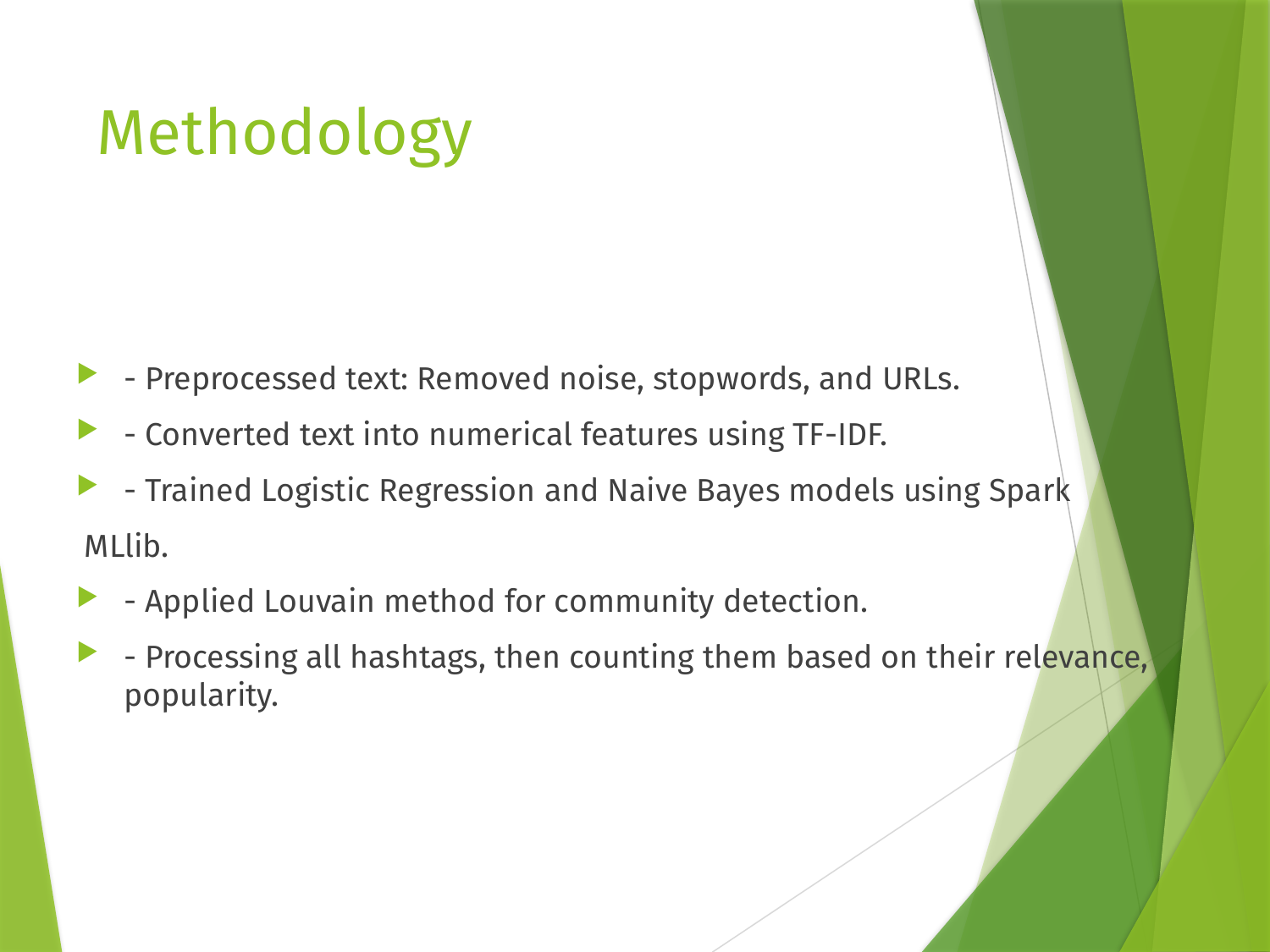

# Methodology
- Preprocessed text: Removed noise, stopwords, and URLs.
- Converted text into numerical features using TF-IDF.
- Trained Logistic Regression and Naive Bayes models using Spark
 MLlib.
- Applied Louvain method for community detection.
- Processing all hashtags, then counting them based on their relevance, popularity.